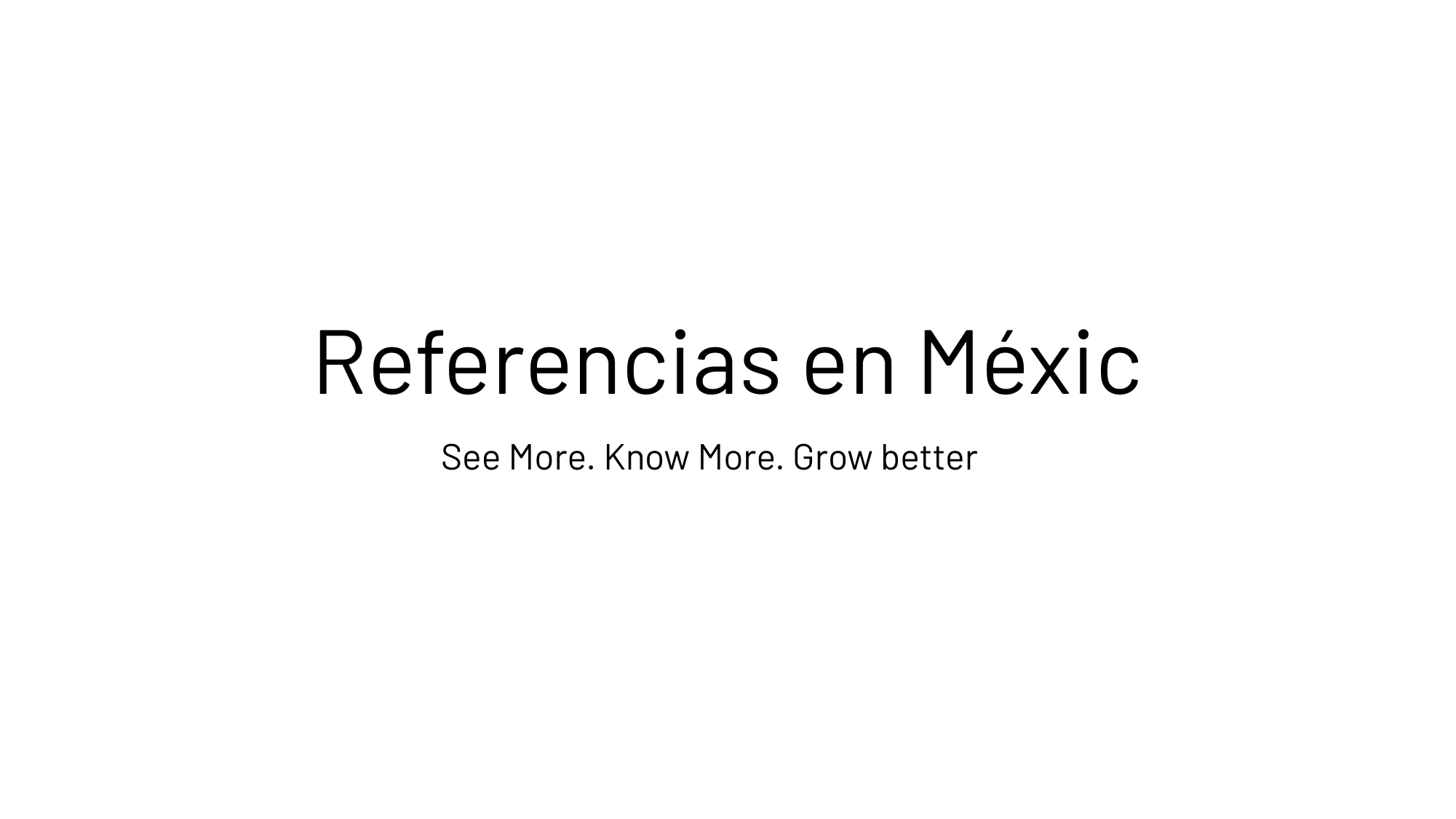

# Referencias en Méxic
See More. Know More. Grow better